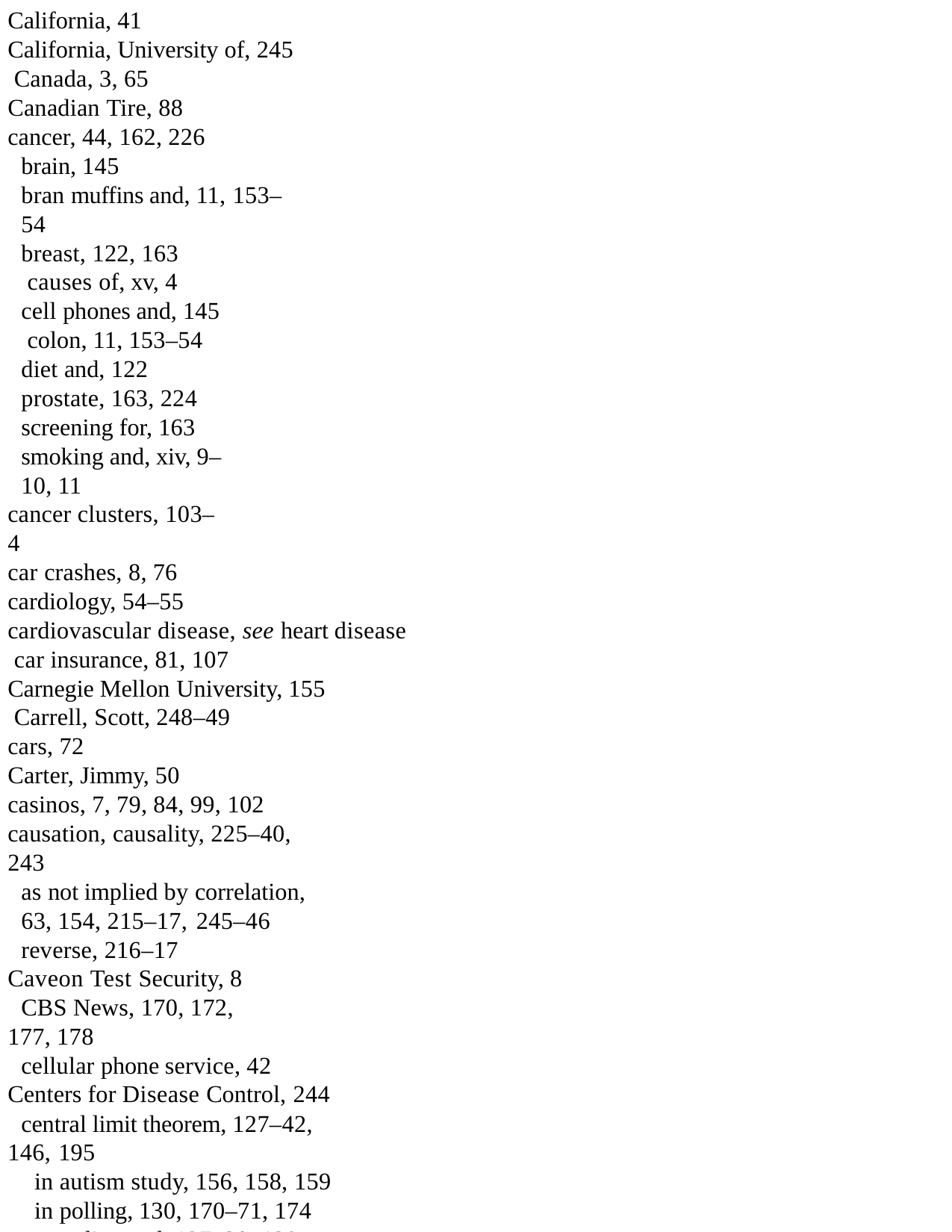

California, 41
California, University of, 245  Canada, 3, 65
Canadian Tire, 88
cancer, 44, 162, 226
brain, 145
bran muffins and, 11, 153–54
breast, 122, 163  causes of, xv, 4
cell phones and, 145  colon, 11, 153–54
diet and, 122
prostate, 163, 224
screening for, 163
smoking and, xiv, 9–10, 11
cancer clusters, 103–4
car crashes, 8, 76
cardiology, 54–55
cardiovascular disease, see heart disease  car insurance, 81, 107
Carnegie Mellon University, 155  Carrell, Scott, 248–49
cars, 72
Carter, Jimmy, 50
casinos, 7, 79, 84, 99, 102
causation, causality, 225–40, 243
as not implied by correlation, 63, 154, 215–17, 245–46
reverse, 216–17  Caveon Test Security, 8
CBS News, 170, 172, 177, 178
cellular phone service, 42  Centers for Disease Control, 244
central limit theorem, 127–42, 146, 195
in autism study, 156, 158, 159
in polling, 130, 170–71, 174
sampling and, 127–30, 139
central tendency, 17–18, 19, 20–21, 20, 21, 34
see also mean; median  CEOs, 19
Changing Lives, see Americans’ Changing Lives  charter schools, 113